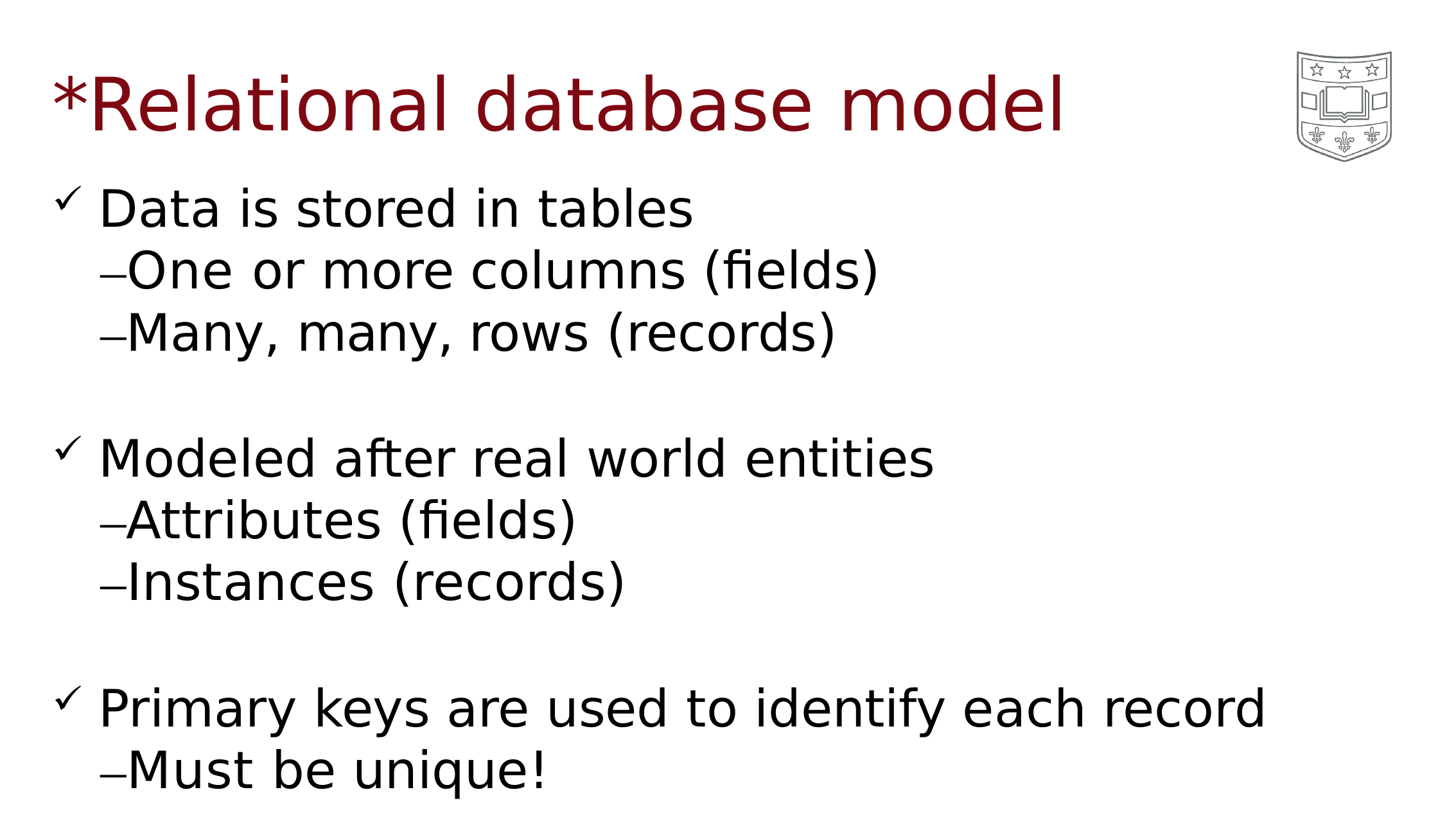

# *Relational database model
Data is stored in tables
–One or more columns (fields)
–Many, many, rows (records)

Modeled after real world entities
–Attributes (fields)
–Instances (records)

Primary keys are used to identify each record
–Must be unique!